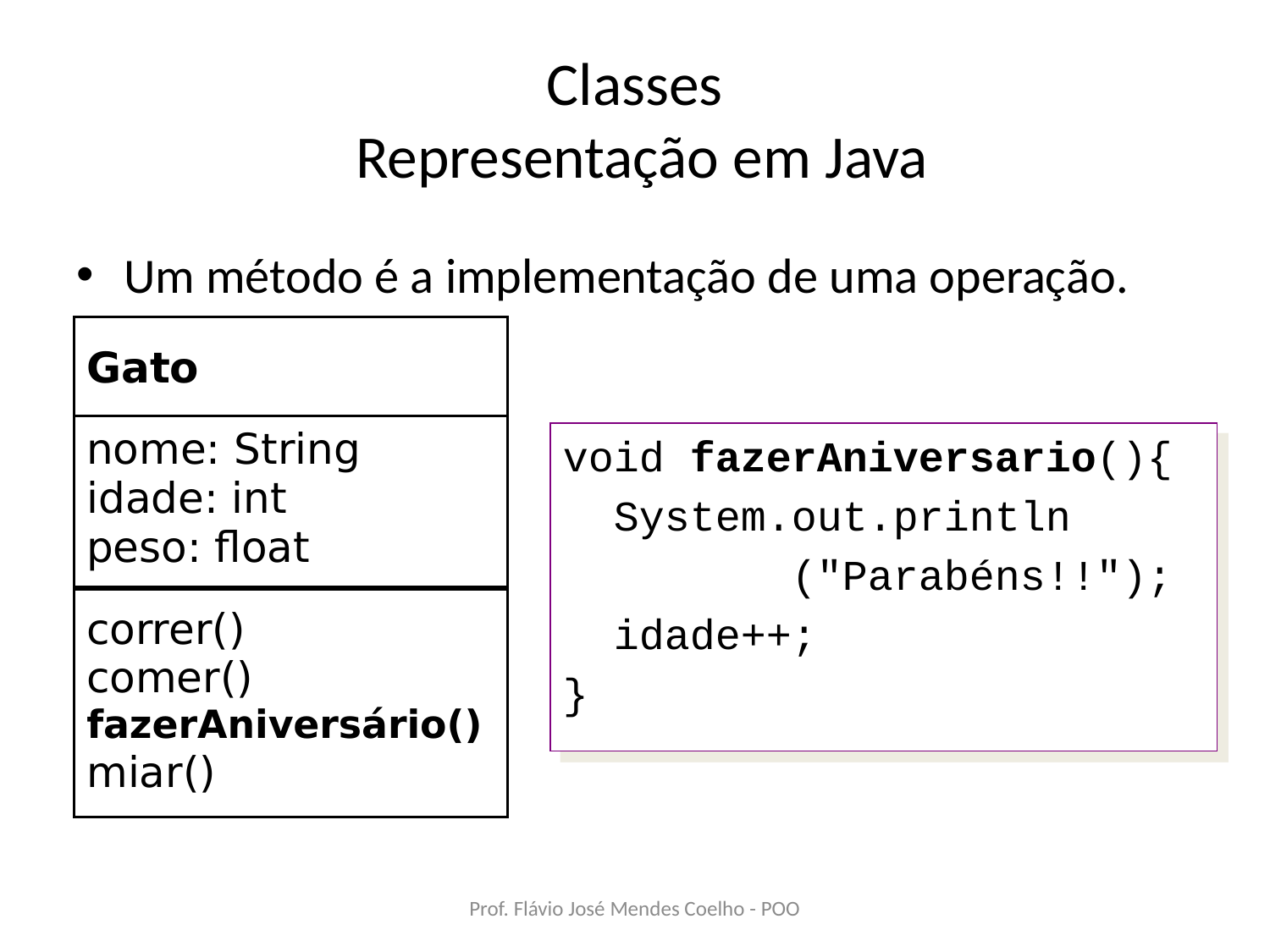

# Classes Representação em Java
Um método é a implementação de uma operação.
Gato
nome: String
idade: int
peso: float
void fazerAniversario(){
  System.out.println
         ("Parabéns!!");
  idade++;
}
correr()
comer()
fazerAniversário()
miar()
Prof. Flávio José Mendes Coelho - POO